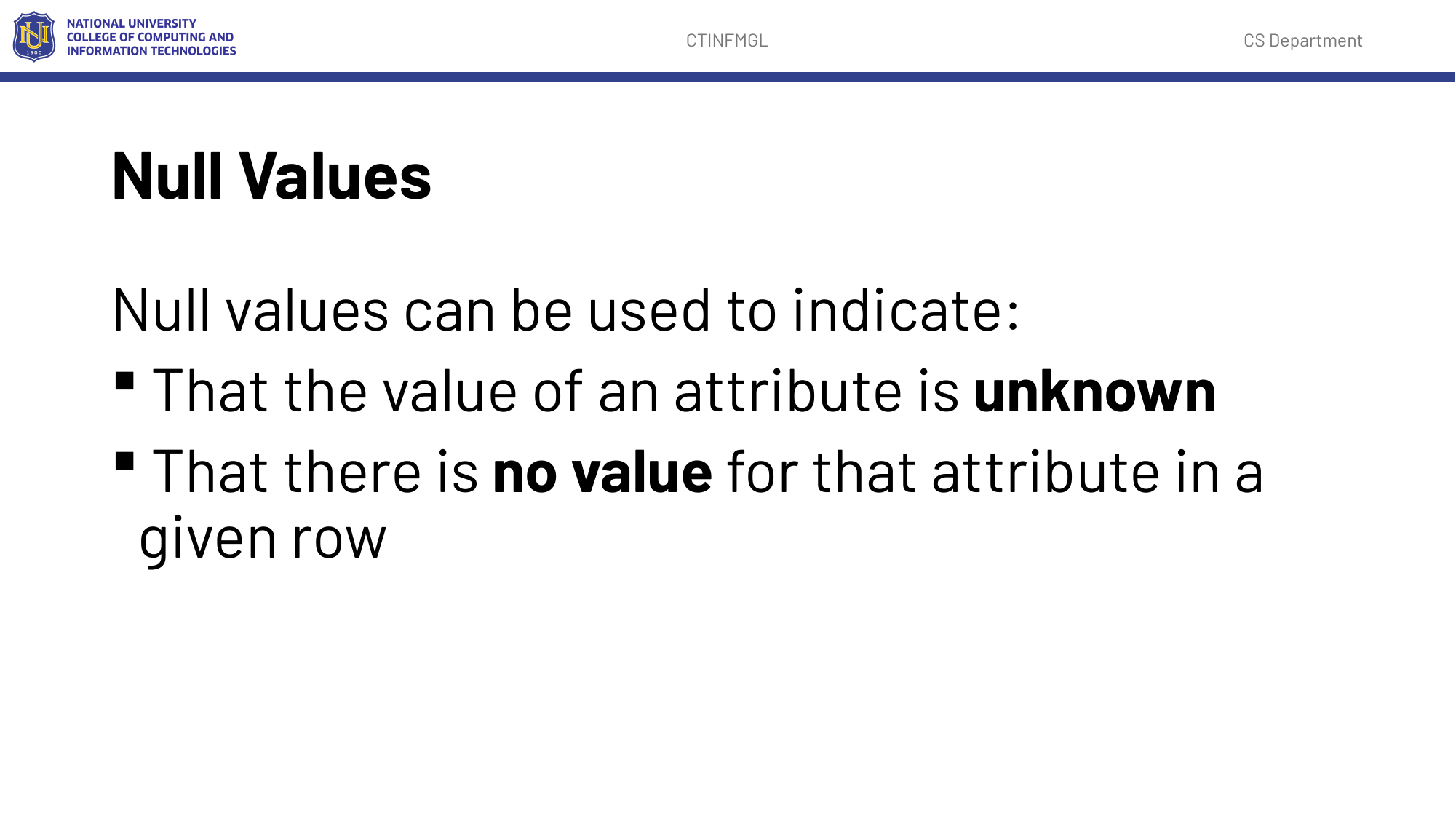

# Null Values
Null values can be used to indicate:
 That the value of an attribute is unknown
 That there is no value for that attribute in a given row